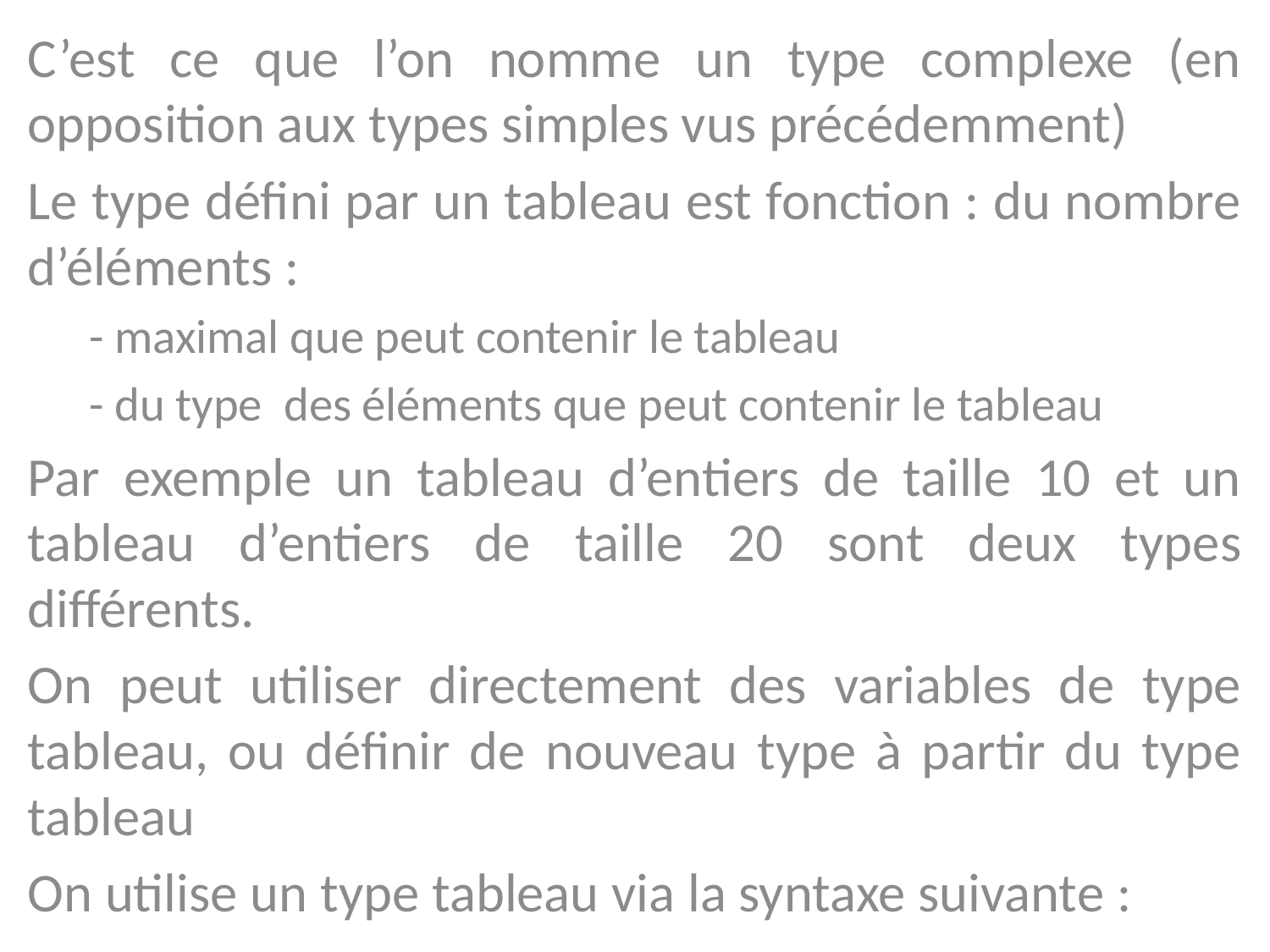

C’est ce que l’on nomme un type complexe (en opposition aux types simples vus précédemment)
Le type défini par un tableau est fonction : du nombre d’éléments :
- maximal que peut contenir le tableau
- du type  des éléments que peut contenir le tableau
Par exemple un tableau d’entiers de taille 10 et un tableau d’entiers de taille 20 sont deux types différents.
On peut utiliser directement des variables de type tableau, ou définir de nouveau type à partir du type tableau
On utilise un type tableau via la syntaxe suivante :